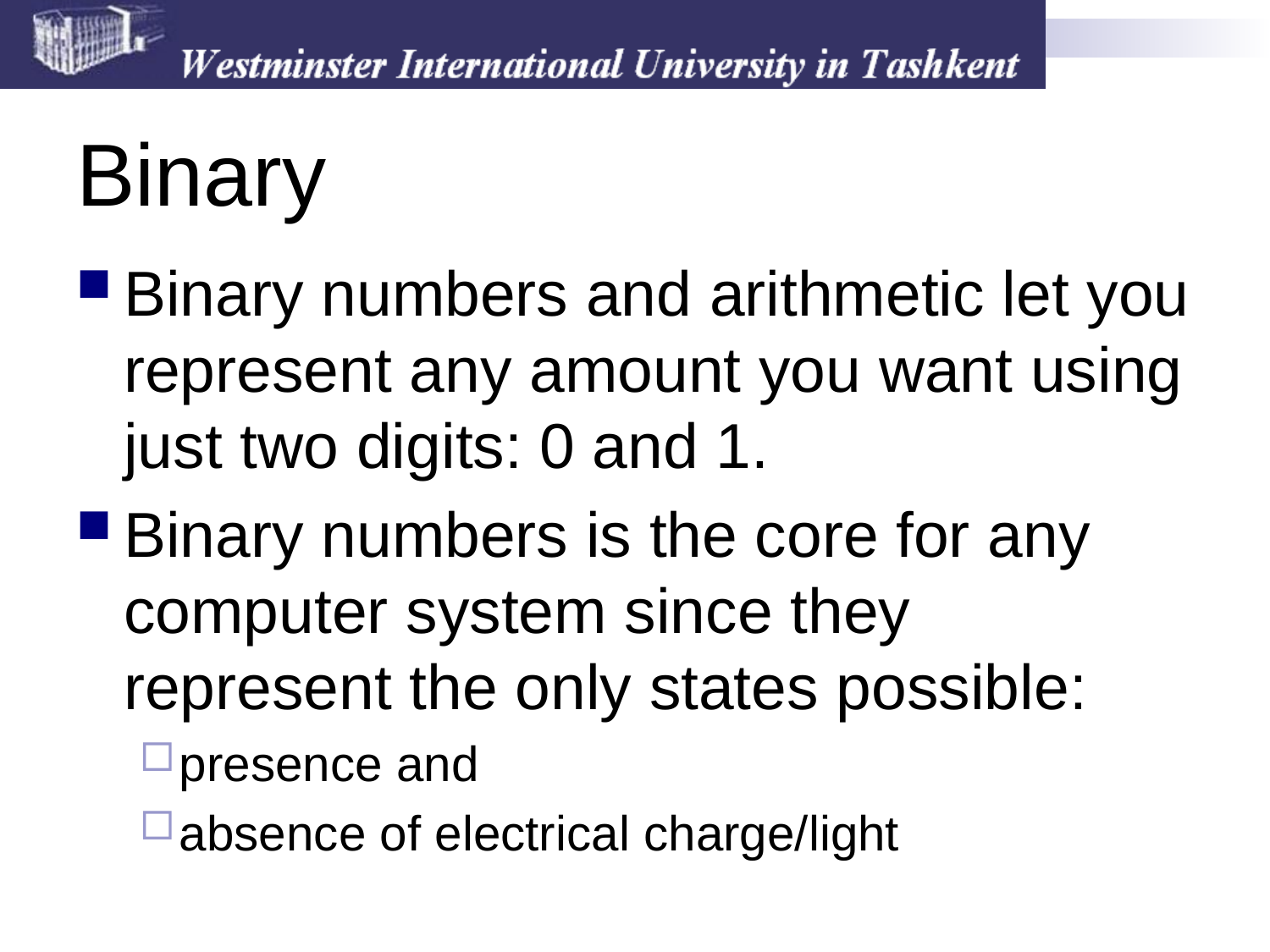

# Binary
Binary numbers and arithmetic let you represent any amount you want using just two digits: 0 and 1.
Binary numbers is the core for any computer system since they represent the only states possible:
presence and
absence of electrical charge/light